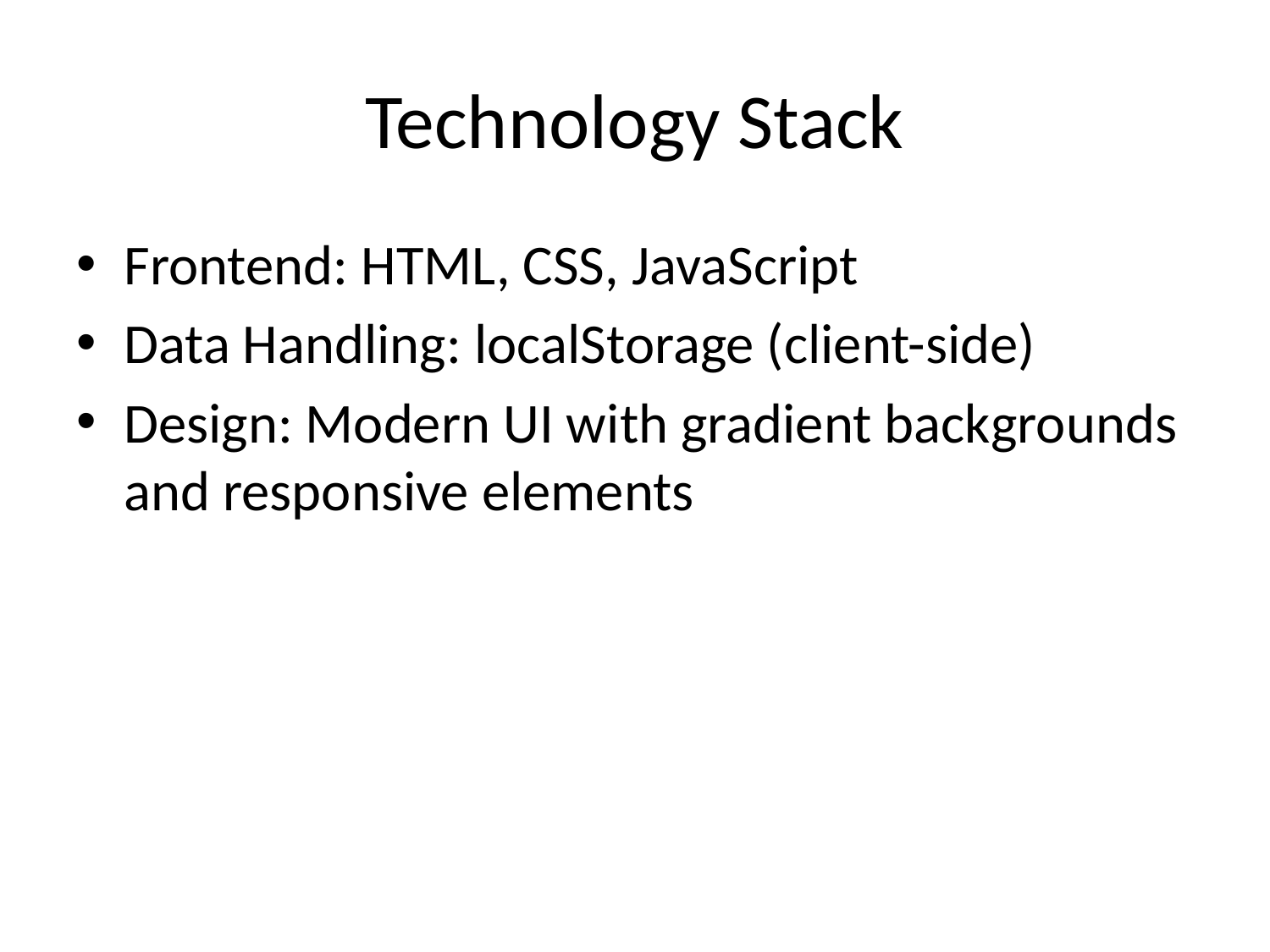

# Technology Stack
Frontend: HTML, CSS, JavaScript
Data Handling: localStorage (client-side)
Design: Modern UI with gradient backgrounds and responsive elements